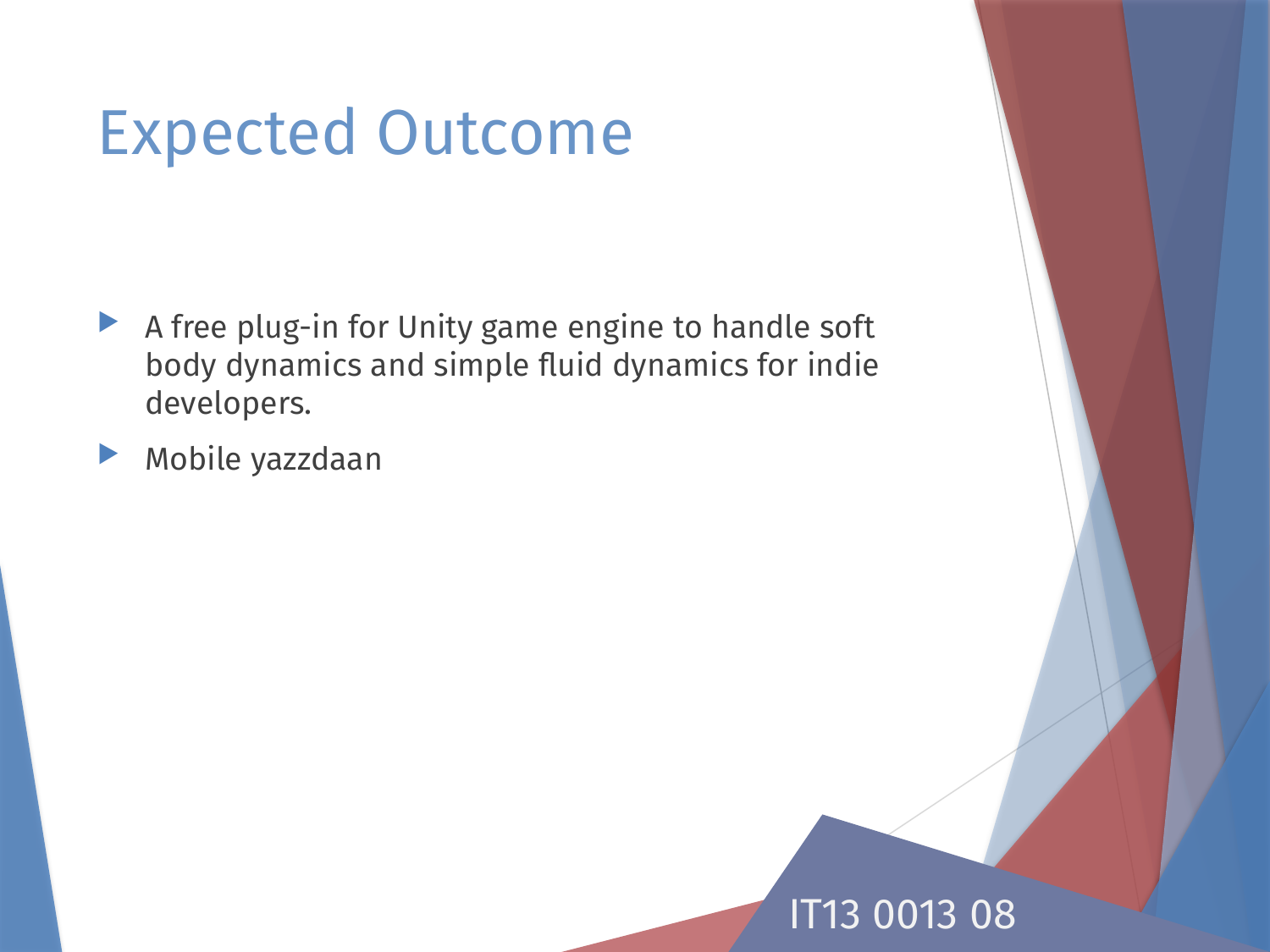

# Expected Outcome
A free plug-in for Unity game engine to handle soft body dynamics and simple fluid dynamics for indie developers.
Mobile yazzdaan

IT13 0013 08